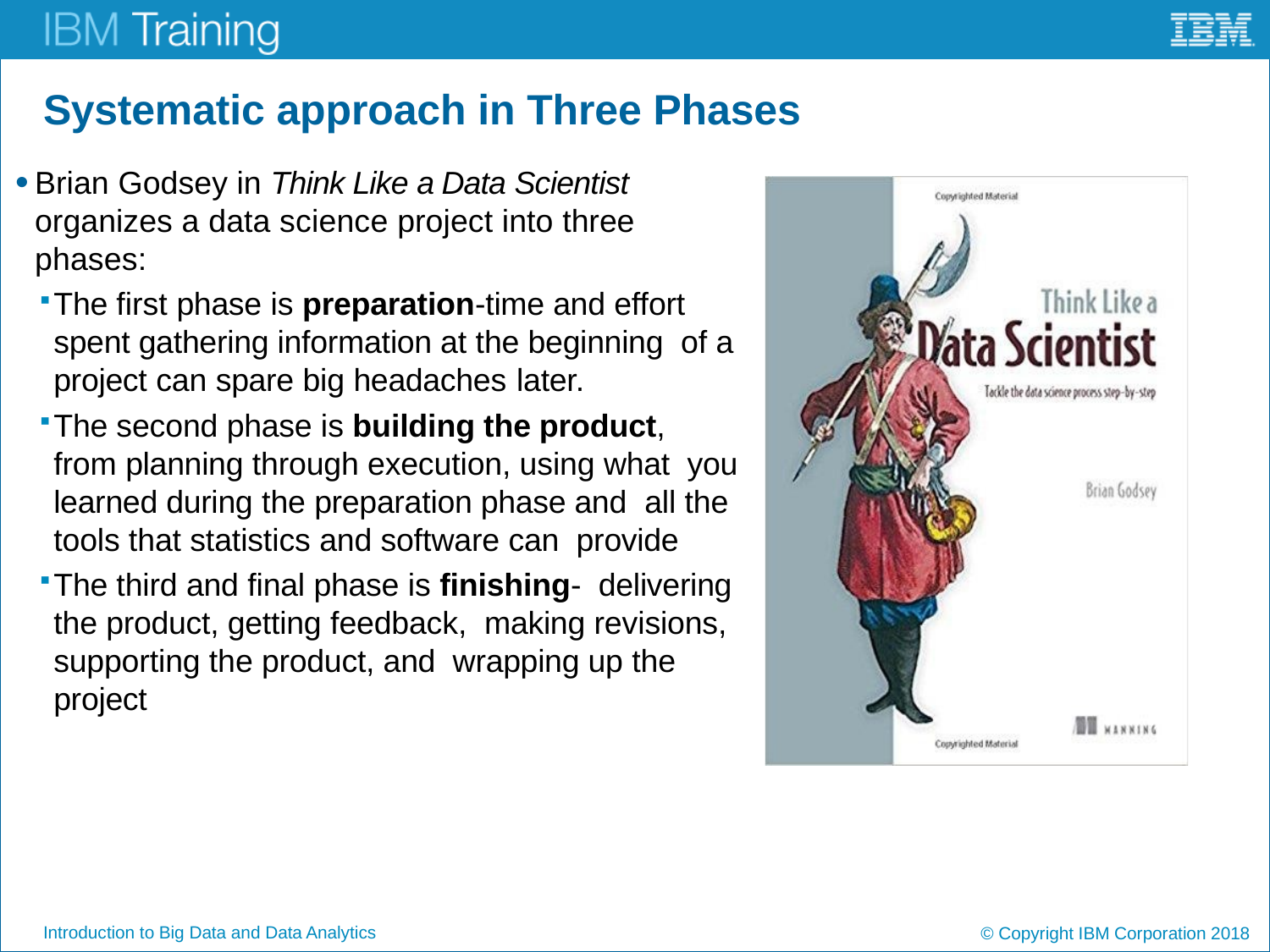

# Systematic approach in Three Phases
Brian Godsey in Think Like a Data Scientist  organizes a data science project into three  phases:
The first phase is preparation-time and effort  spent gathering information at the beginning  of a project can spare big headaches later.
The second phase is building the product,  from planning through execution, using what  you learned during the preparation phase and  all the tools that statistics and software can  provide
The third and final phase is finishing-  delivering the product, getting feedback,  making revisions, supporting the product, and  wrapping up the project